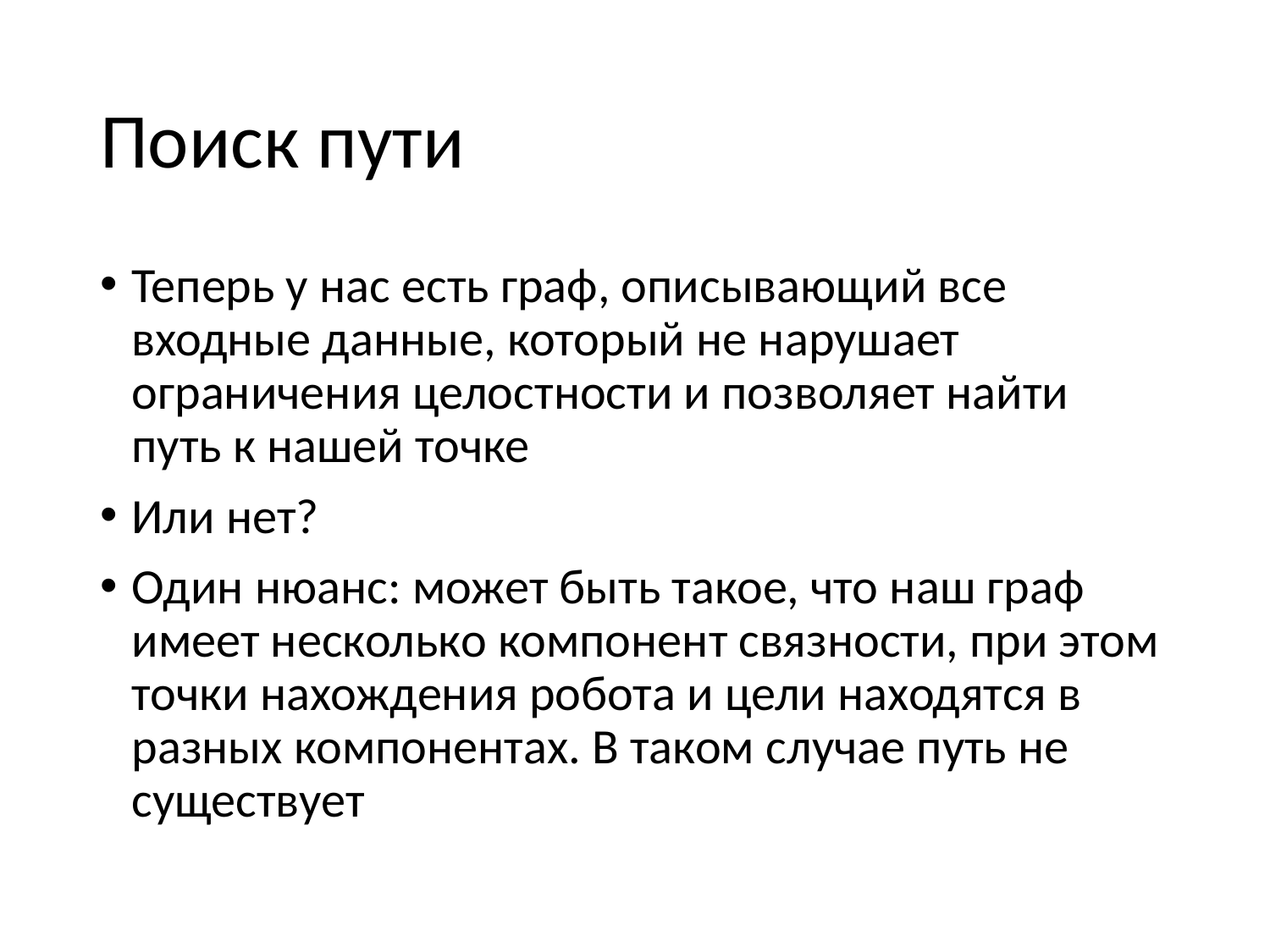

# Поиск пути
Теперь у нас есть граф, описывающий все входные данные, который не нарушает ограничения целостности и позволяет найти путь к нашей точке
Или нет?
Один нюанс: может быть такое, что наш граф имеет несколько компонент связности, при этом точки нахождения робота и цели находятся в разных компонентах. В таком случае путь не существует